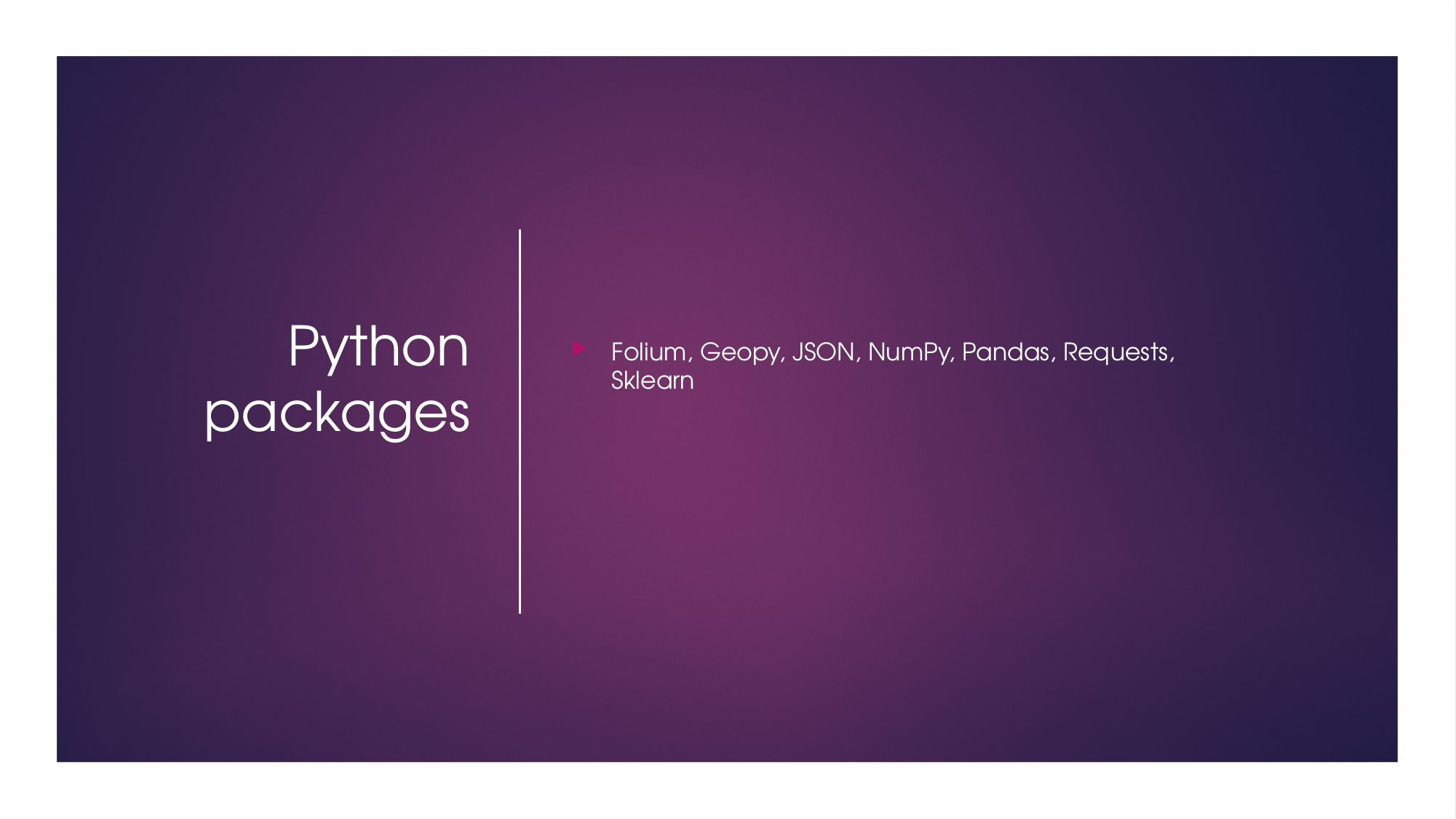

# Python packages
Folium, Geopy, JSON, NumPy, Pandas, Requests, Sklearn